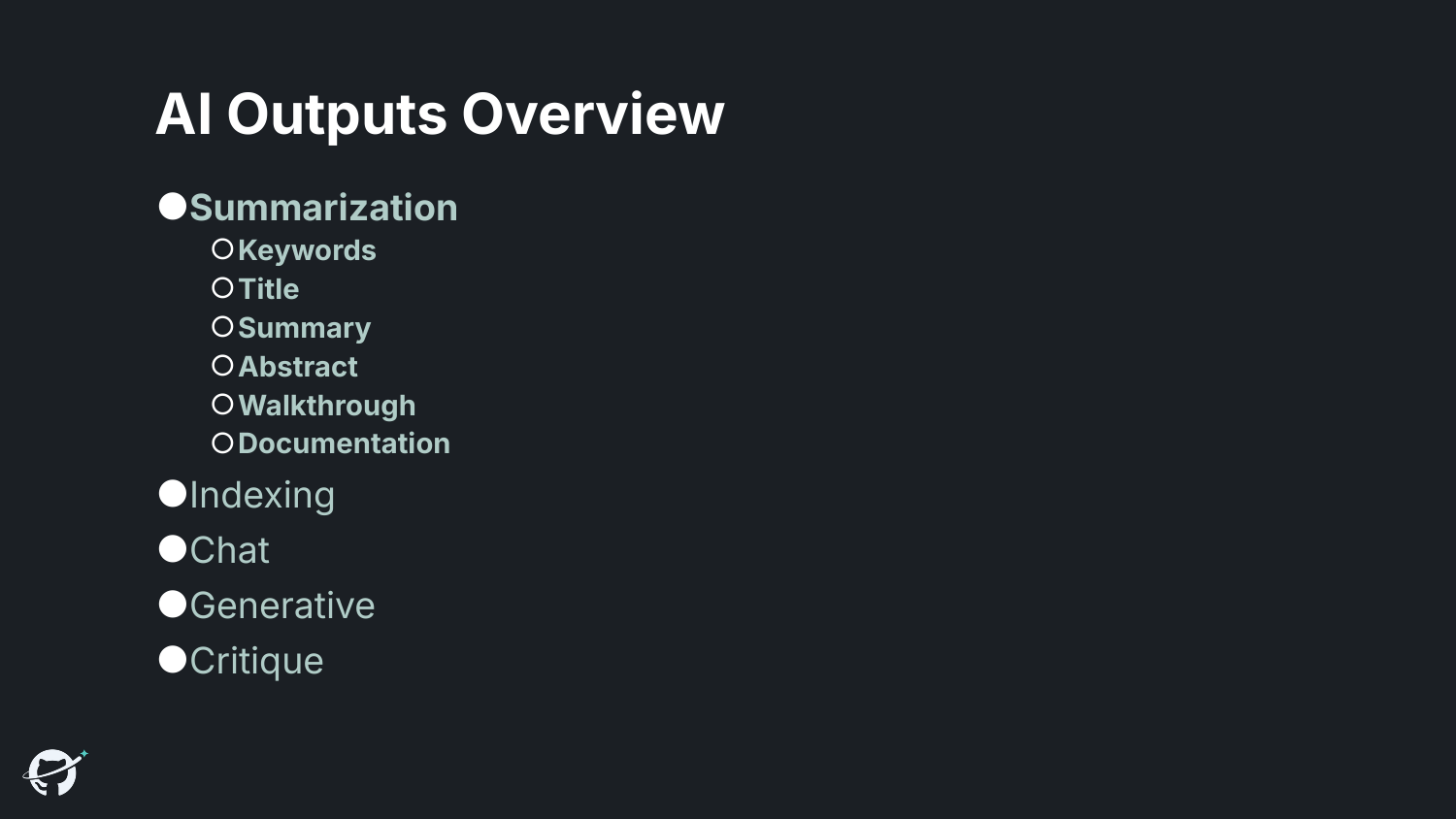

# AI Outputs Overview
Summarization
Keywords
Title
Summary
Abstract
Walkthrough
Documentation
Indexing
Chat
Generative
Critique